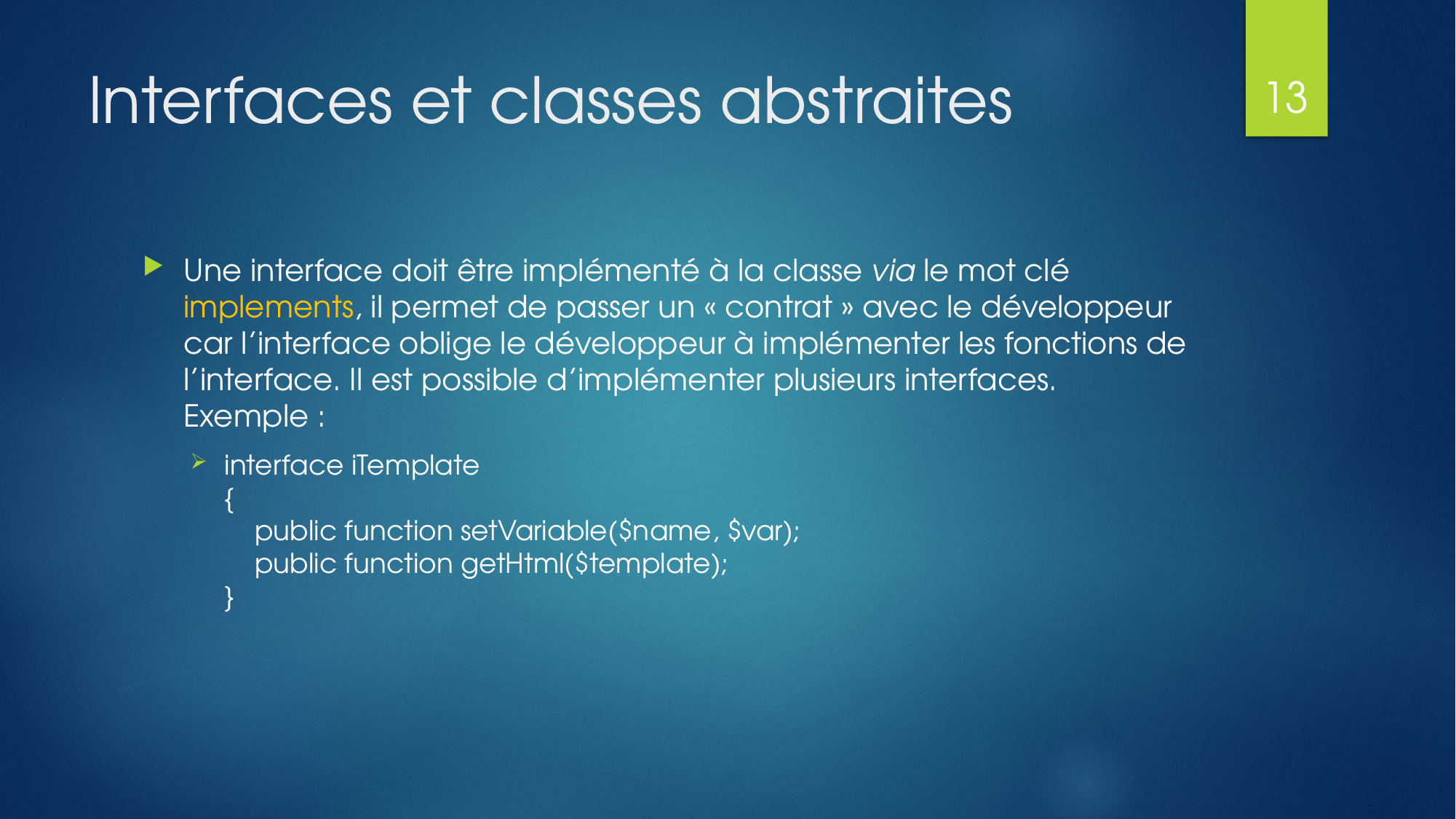

13
# Interfaces et classes abstraites
Une interface doit être implémenté à la classe via le mot clé implements, il permet de passer un « contrat » avec le développeur car l’interface oblige le développeur à implémenter les fonctions de l’interface. Il est possible d’implémenter plusieurs interfaces.  Exemple :
interface iTemplate
{
    public function setVariable($name, $var);
    public function getHtml($template);
}